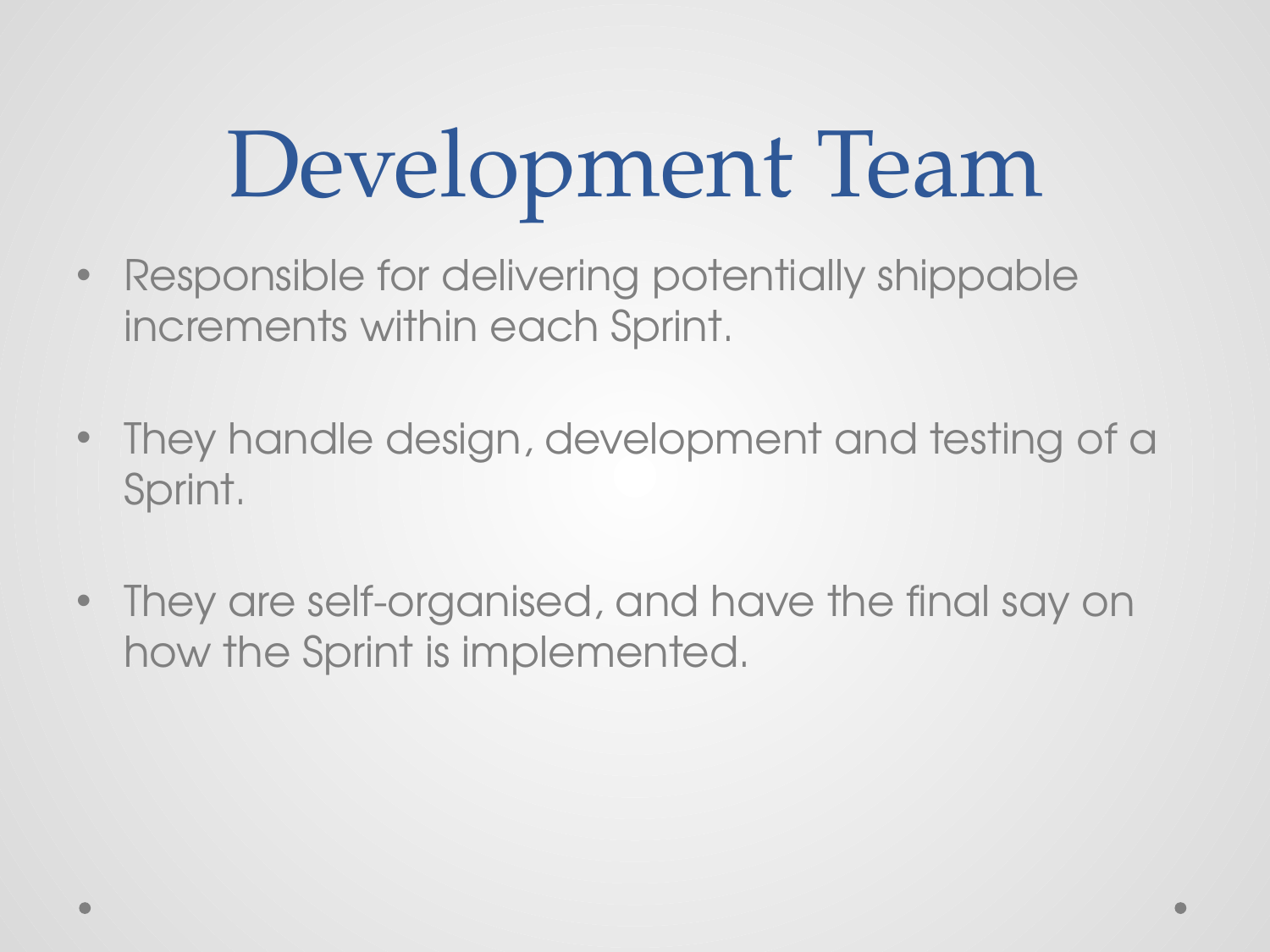

# Development Team
Responsible for delivering potentially shippable increments within each Sprint.
They handle design, development and testing of a Sprint.
They are self-organised, and have the final say on how the Sprint is implemented.